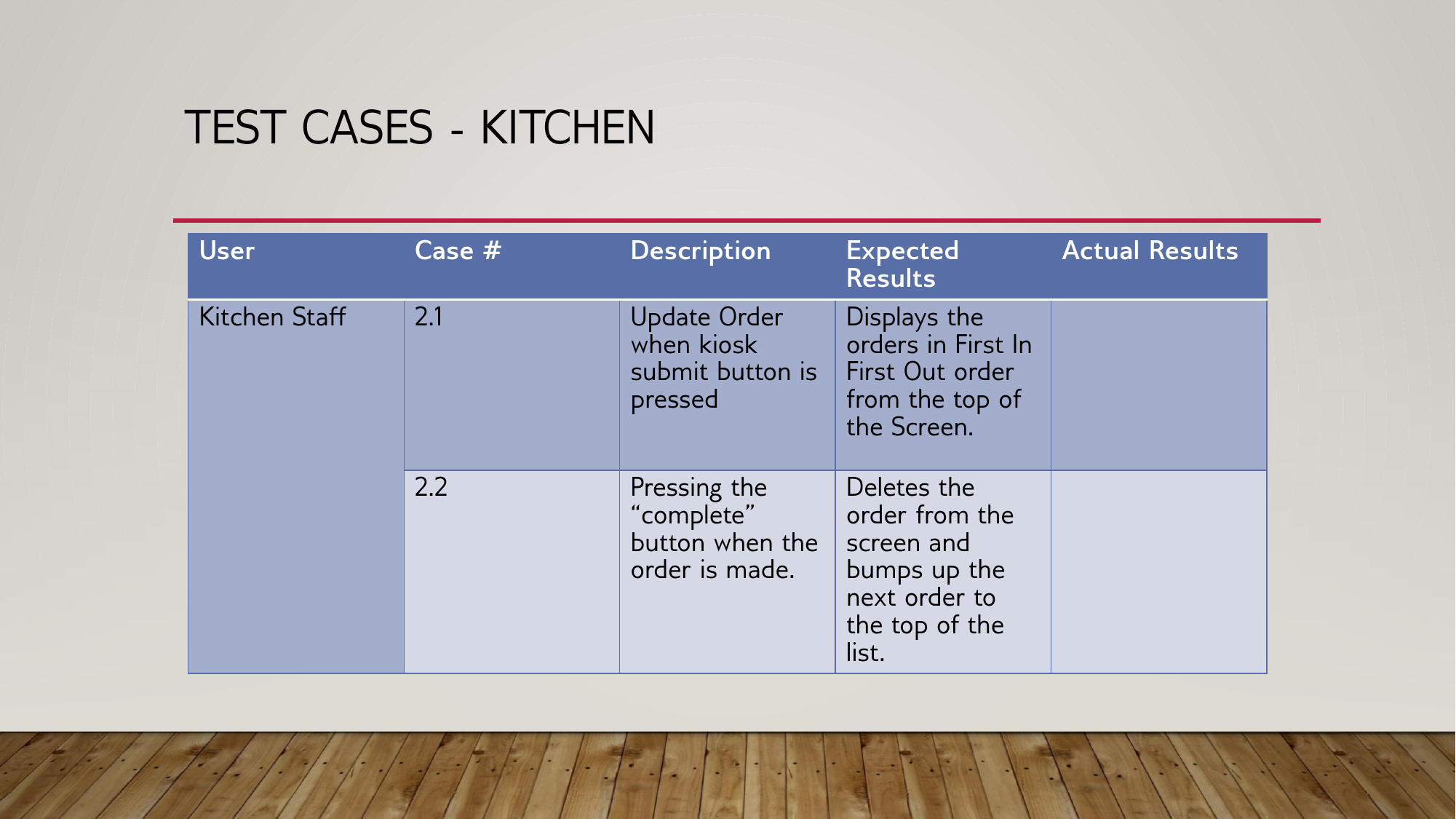

# Test Cases - Kitchen
| User | Case # | Description | Expected Results | Actual Results |
| --- | --- | --- | --- | --- |
| Kitchen Staff | 2.1 | Update Order when kiosk submit button is pressed | Displays the orders in First In First Out order from the top of the Screen. |  |
|  | 2.2 | Pressing the “complete” button when the order is made. | Deletes the order from the screen and bumps up the next order to the top of the list. |  |